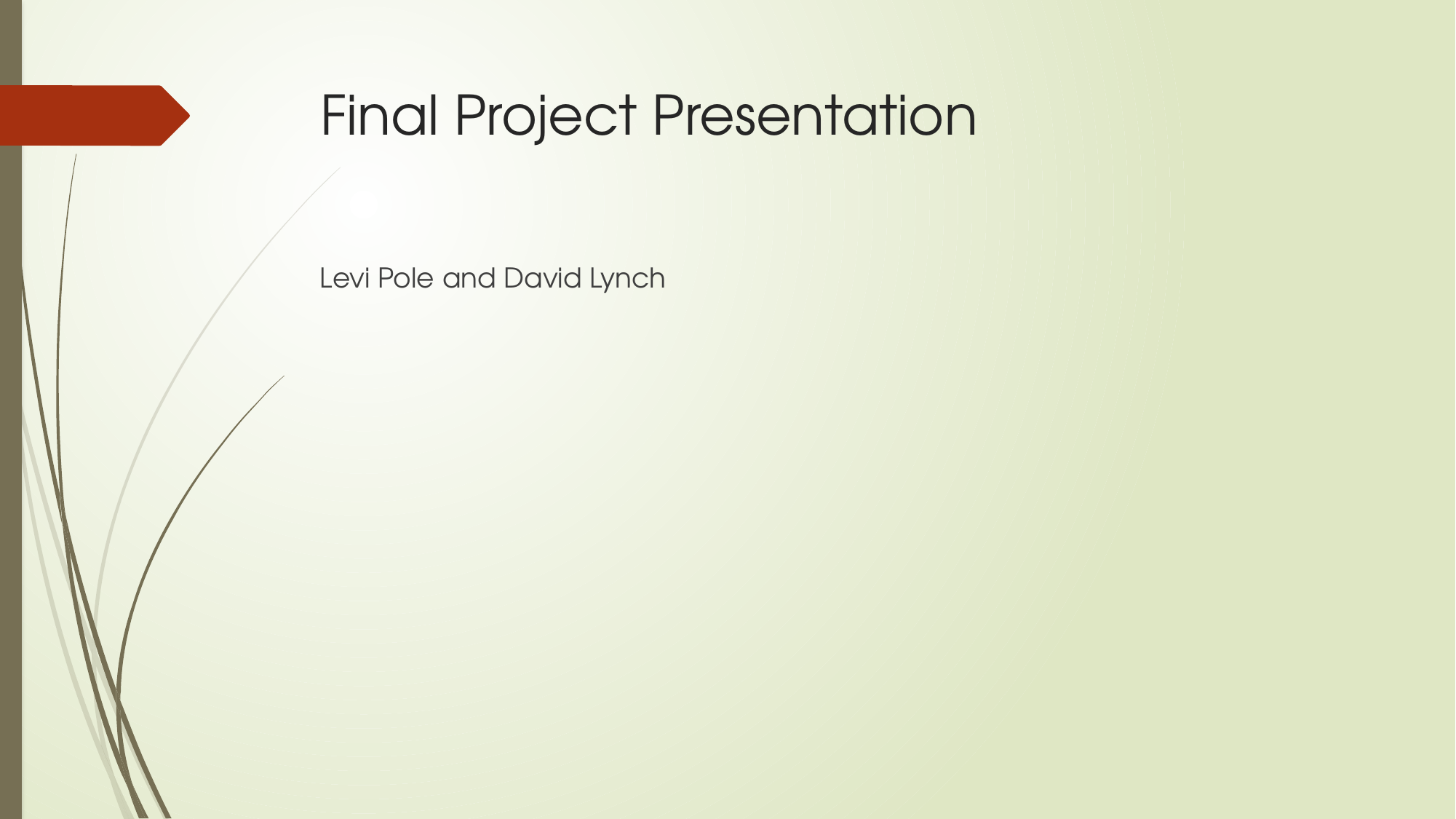

# Final Project Presentation
Levi Pole and David Lynch